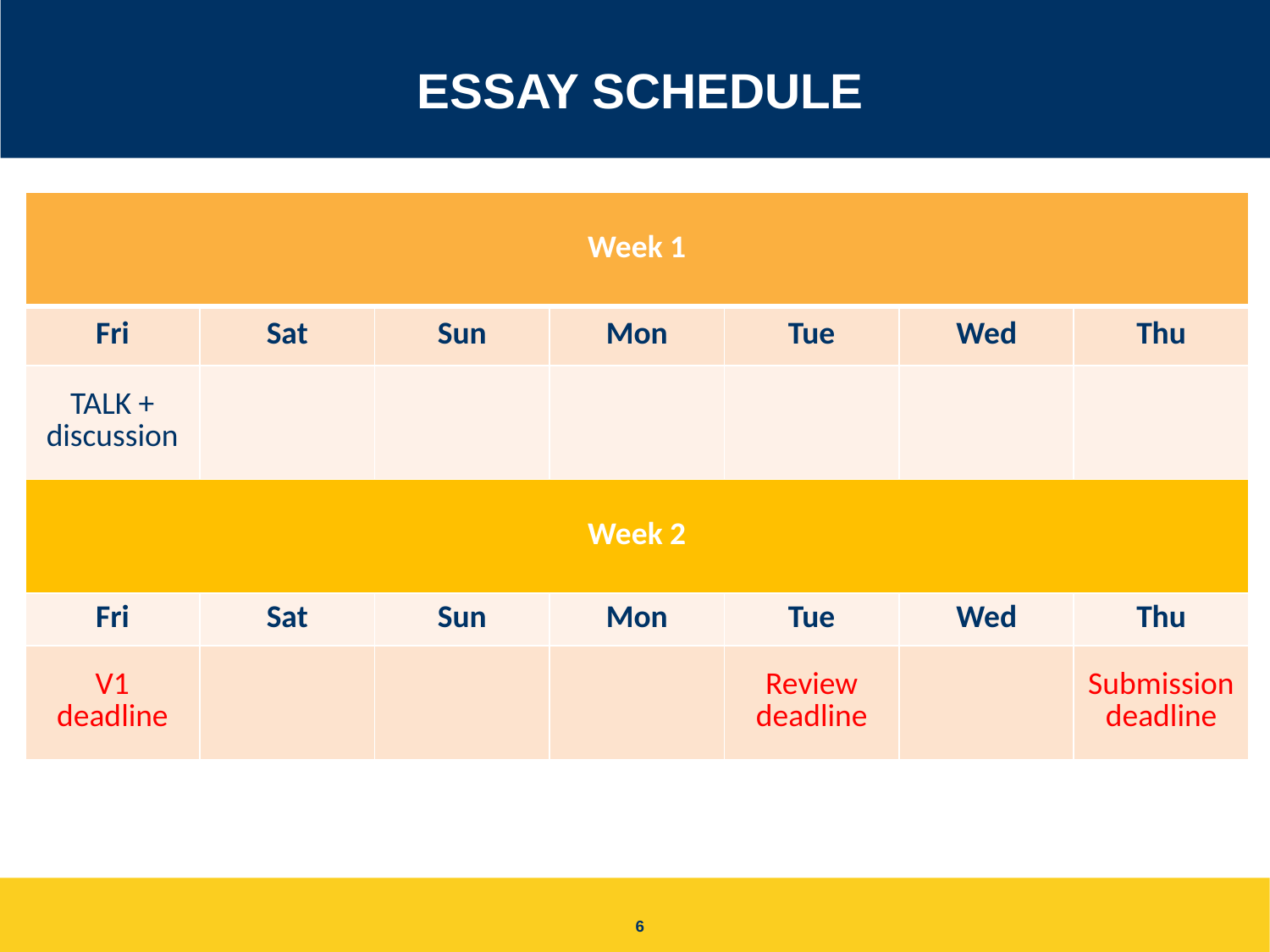

# Essay Schedule
| Week 1 |  |  |  |  |  |  |
| --- | --- | --- | --- | --- | --- | --- |
| Fri | Sat | Sun | Mon | Tue | Wed | Thu |
| TALK + discussion |  |  |  |  |  |  |
| Week 2 |  |  |  |  |  |  |
| Fri | Sat | Sun | Mon | Tue | Wed | Thu |
| V1 deadline |  |  |  | Review deadline |  | Submission deadline |
6